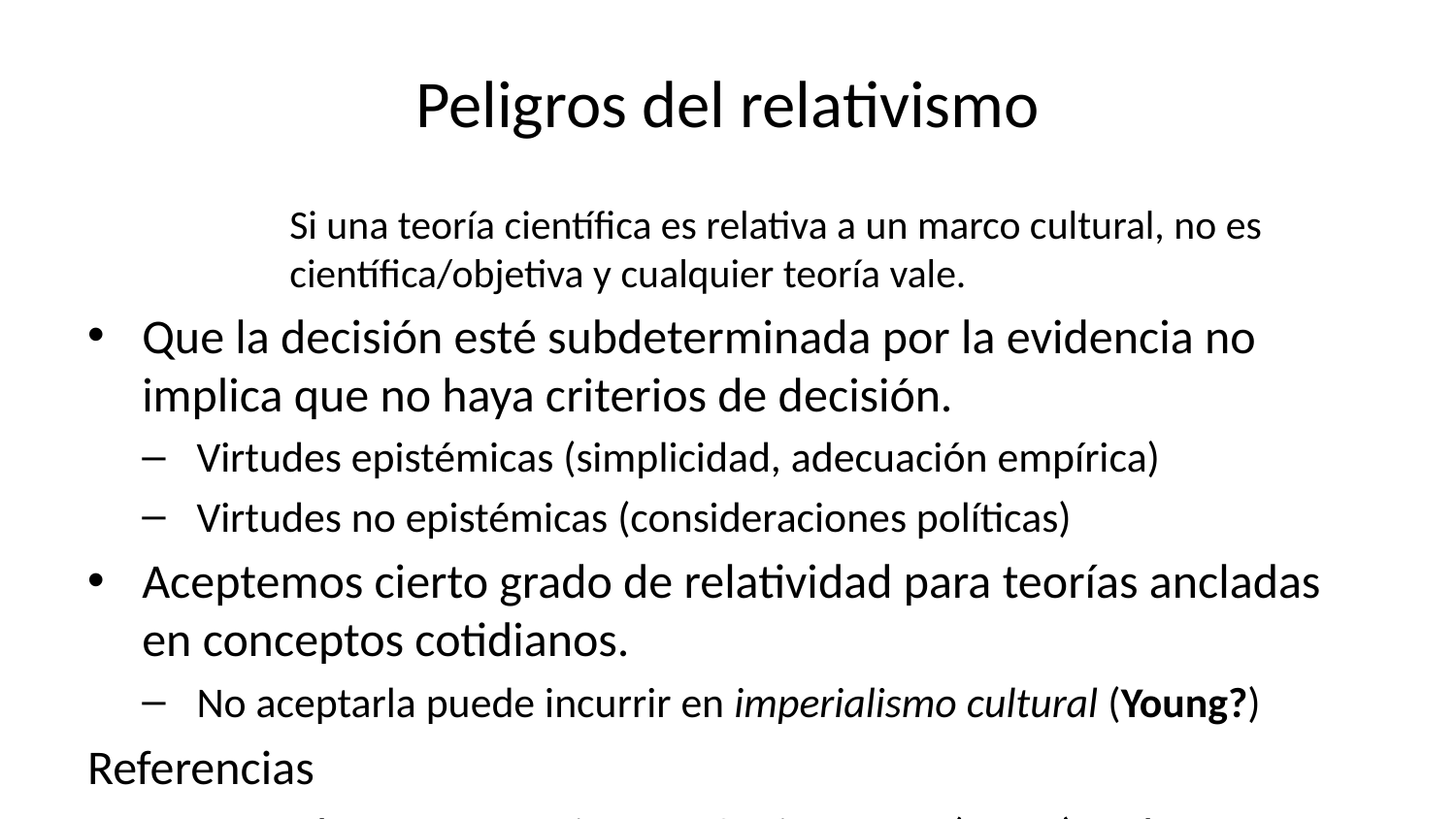

# Peligros del relativismo
Si una teoría científica es relativa a un marco cultural, no es científica/objetiva y cualquier teoría vale.
Que la decisión esté subdeterminada por la evidencia no implica que no haya criterios de decisión.
Virtudes epistémicas (simplicidad, adecuación empírica)
Virtudes no epistémicas (consideraciones políticas)
Aceptemos cierto grado de relatividad para teorías ancladas en conceptos cotidianos.
No aceptarla puede incurrir en imperialismo cultural (Young?)
Referencias
De Leersnyder, J., Mesquita, B., & Kim, H. S. (2011). Where Do My Emotions Belong? A Study of Immigrants’ Emotional Acculturation: Personality and Social Psychology Bulletin, 37(4), 451-463. https://doi.org/10.1177/0146167211399103
Lim, N. (2016). Cultural Differences in Emotion: Differences in Emotional Arousal Level between the East and the West. Integrative Medicine Research, 5(2), 105-109. https://doi.org/10.1016/j.imr.2016.03.004
Longino, H. E. (1990). Science as Social Knowledge: Values and Objectivity in Scientific Inquiry. Princeton University Press.
Uchida, Y., & Kitayama, S. (2009). Happiness and Unhappiness in East and West: Themes and Variations. Emotion, 9(4), 441-456. https://doi.org/10.1037/a0015634